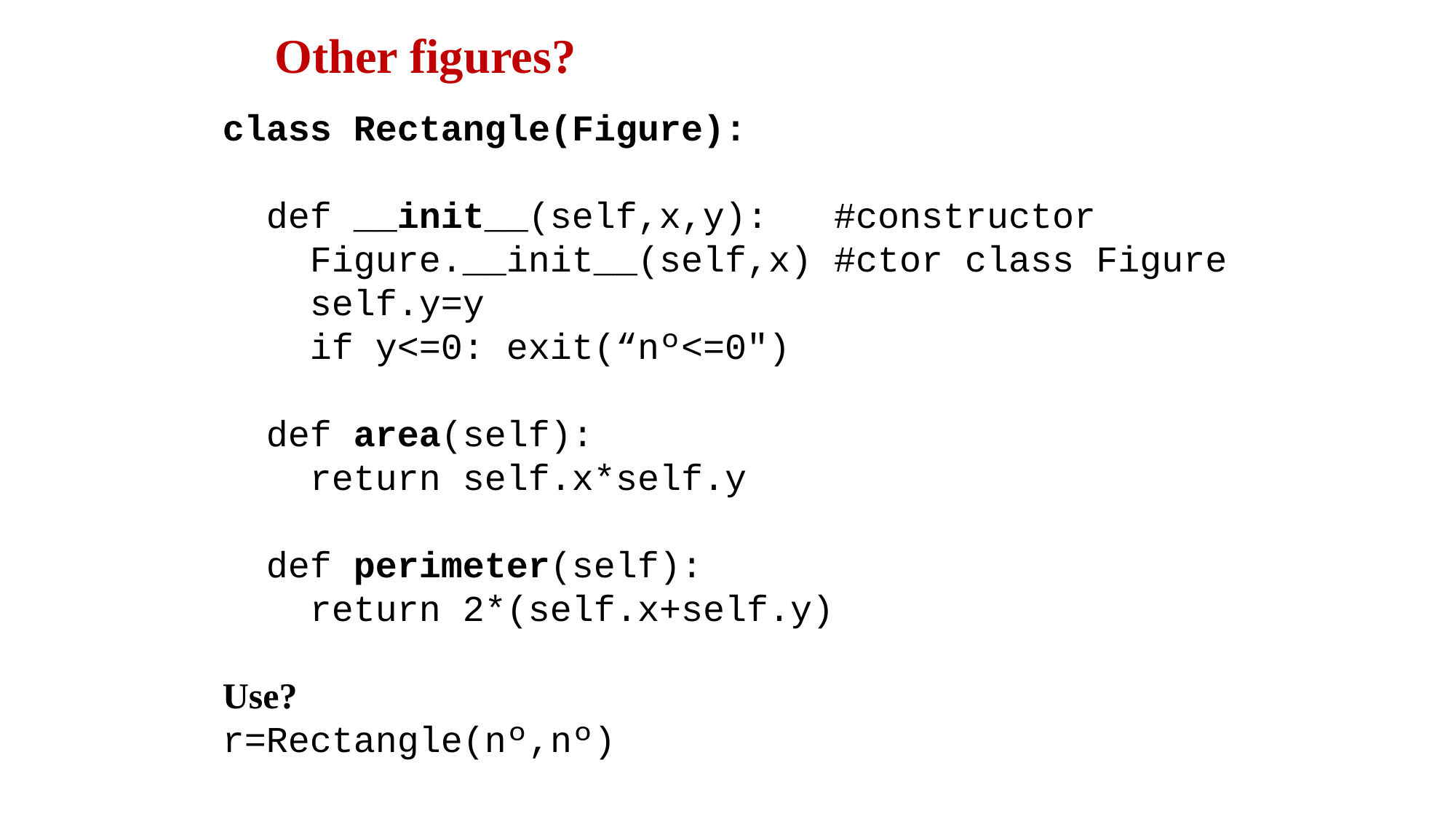

# Other figures?
class Rectangle(Figure):

  def __init__(self,x,y):   #constructor
    Figure.__init__(self,x) #ctor class Figure
    self.y=y
    if y<=0: exit(“nº<=0")

  def area(self):
    return self.x*self.y

  def perimeter(self):
    return 2*(self.x+self.y)

Use?
r=Rectangle(nº,nº)